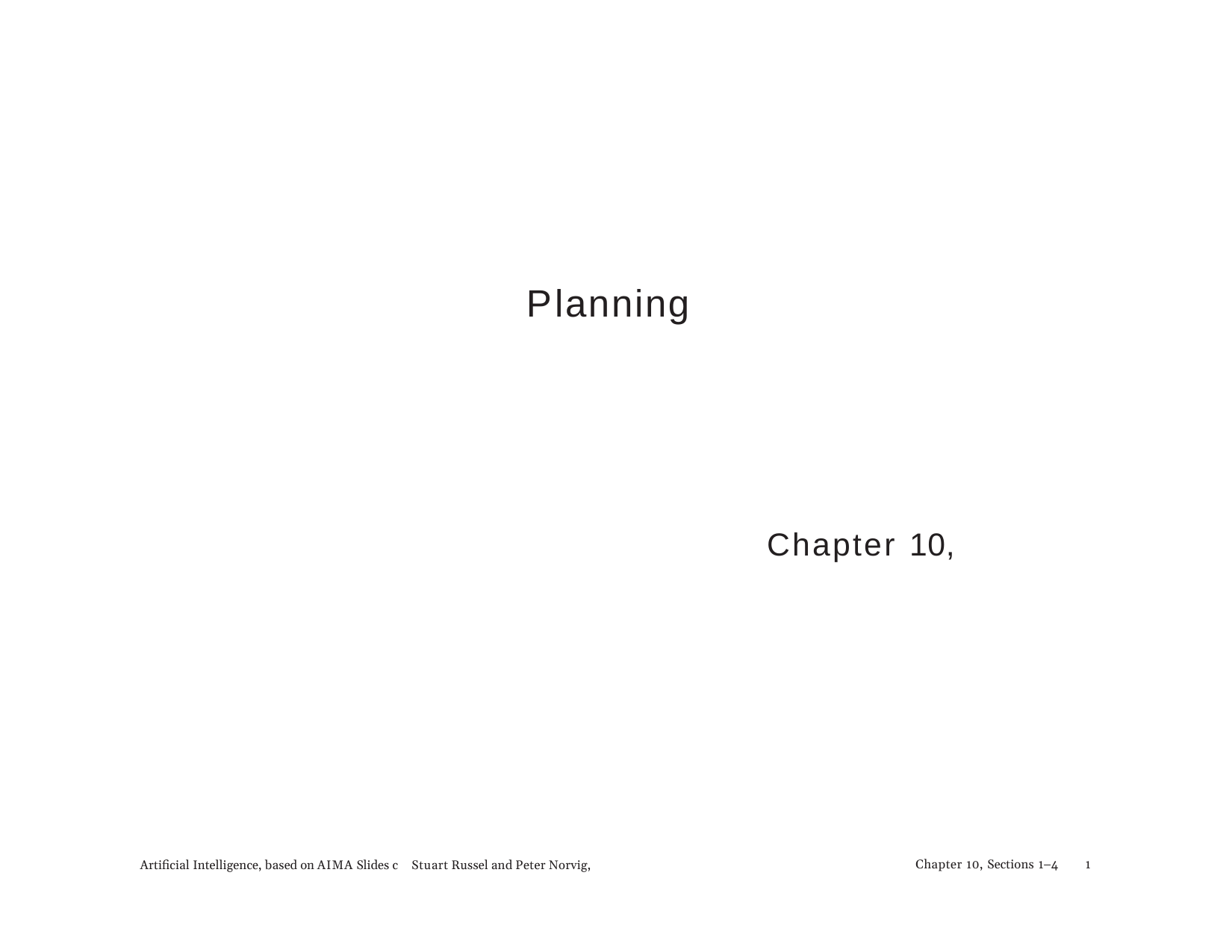

# Planning
Chapter 10,
Chapter 10, Sections 1–4
1
Artificial Intelligence, based on AIMA Slides c    Stuart Russel and Peter Norvig,